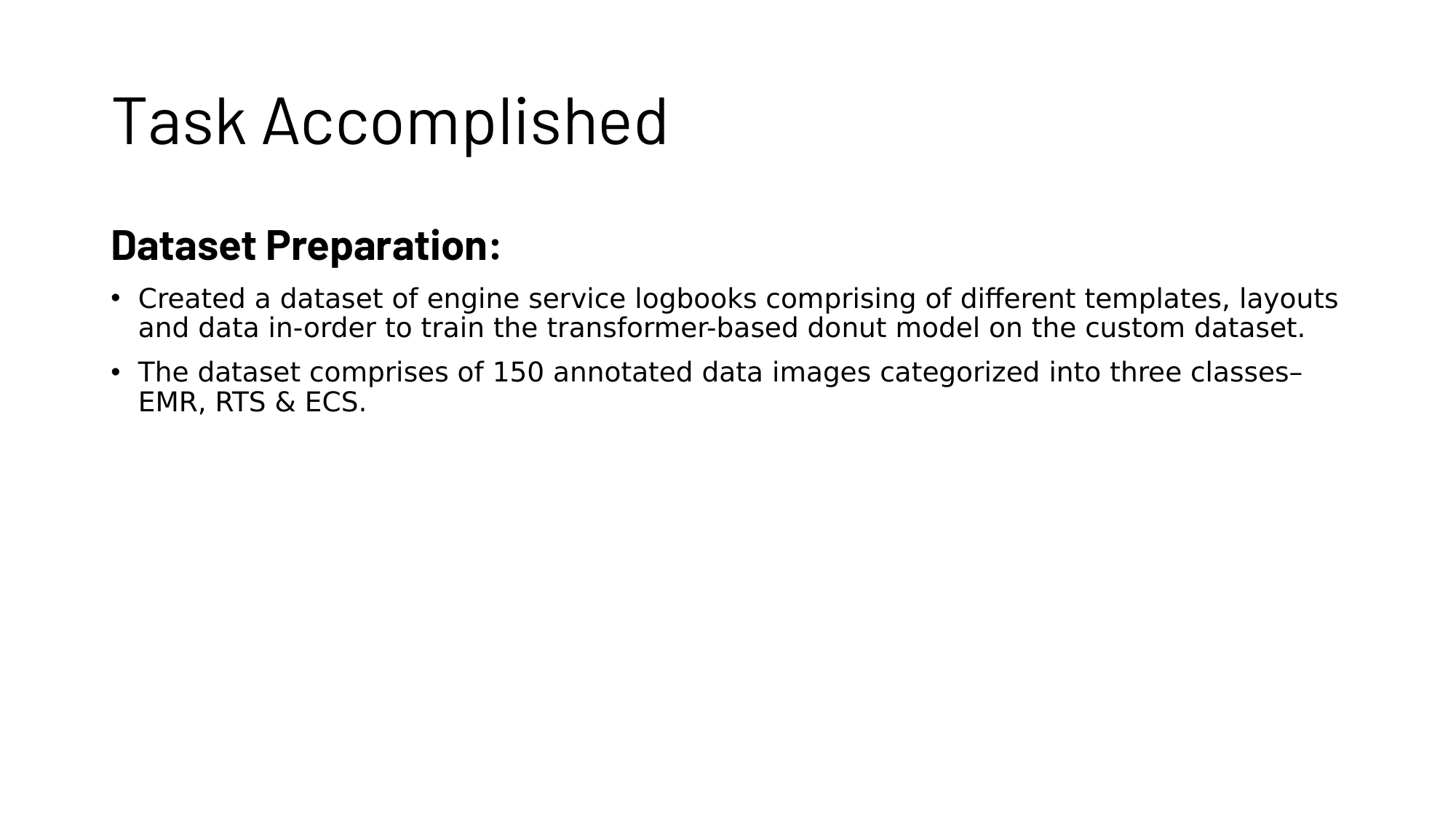

# Task Accomplished
Dataset Preparation:
Created a dataset of engine service logbooks comprising of different templates, layouts and data in-order to train the transformer-based donut model on the custom dataset.
The dataset comprises of 150 annotated data images categorized into three classes– EMR, RTS & ECS.